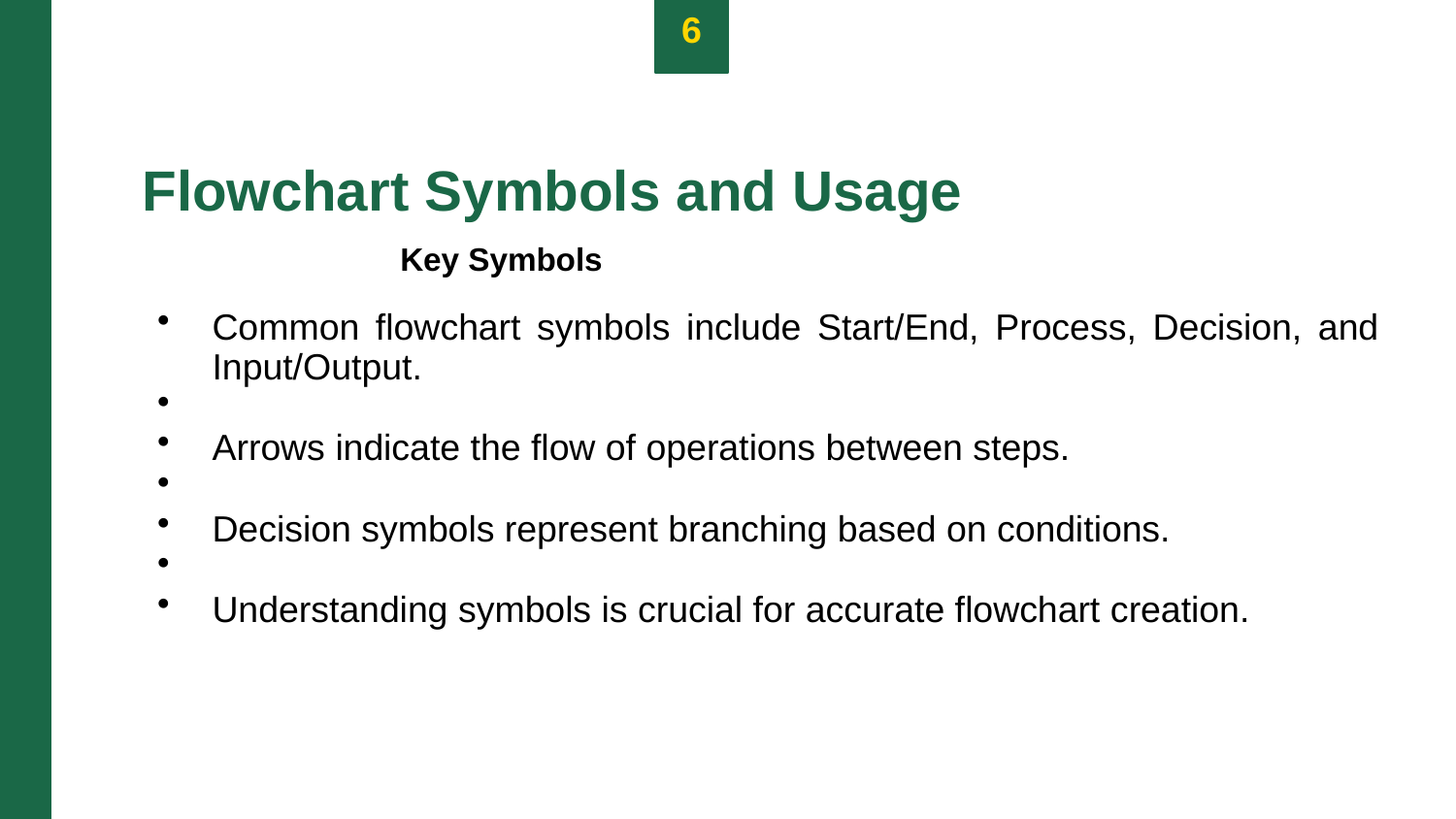

6
Flowchart Symbols and Usage
Key Symbols
Common flowchart symbols include Start/End, Process, Decision, and Input/Output.

Arrows indicate the flow of operations between steps.

Decision symbols represent branching based on conditions.

Understanding symbols is crucial for accurate flowchart creation.
Photo by Pexels